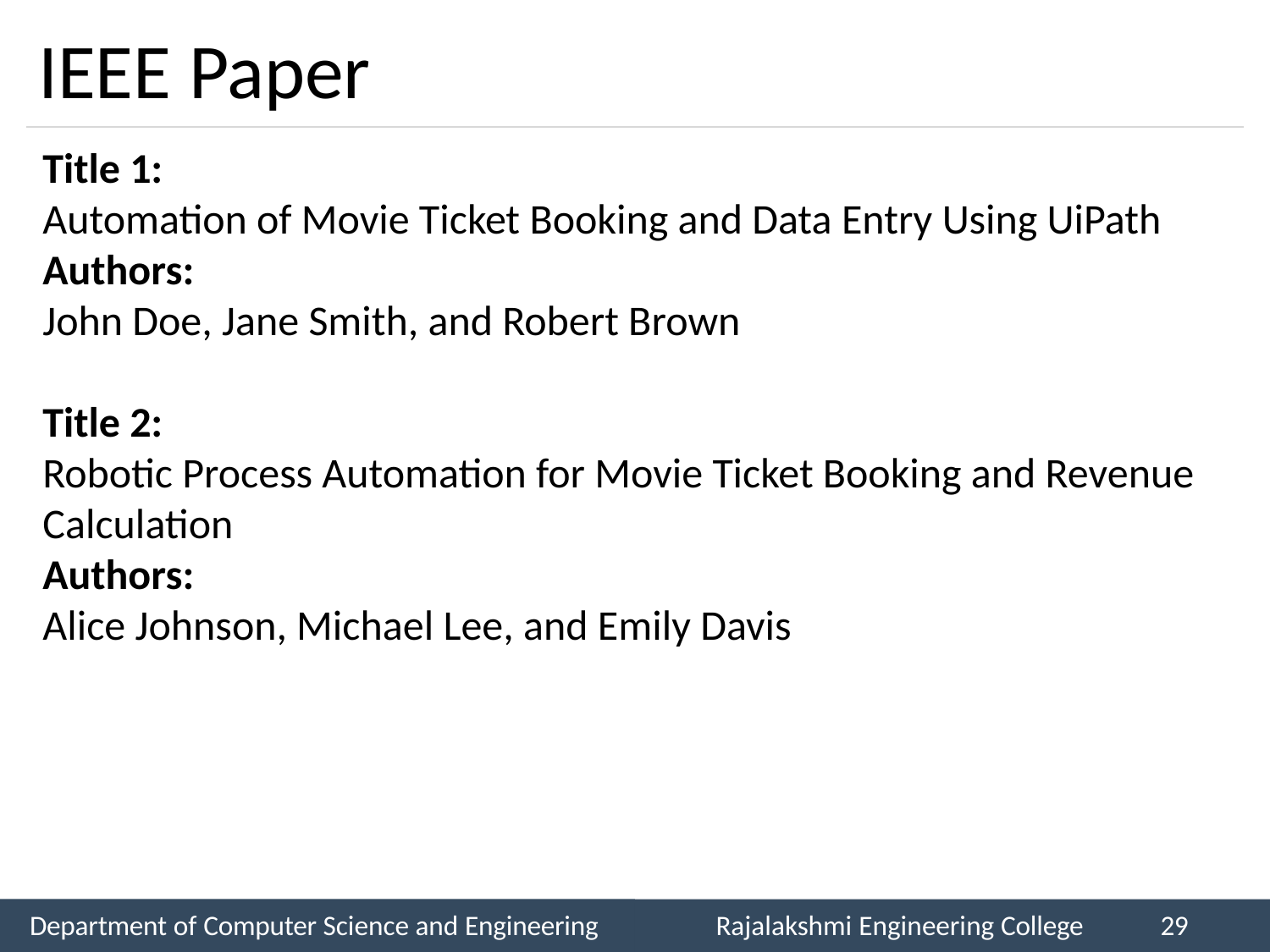

# IEEE Paper
Title 1:
Automation of Movie Ticket Booking and Data Entry Using UiPath
Authors:
John Doe, Jane Smith, and Robert Brown

Title 2:
Robotic Process Automation for Movie Ticket Booking and Revenue Calculation
Authors:
Alice Johnson, Michael Lee, and Emily Davis

Department of Computer Science and Engineering
Rajalakshmi Engineering College
29